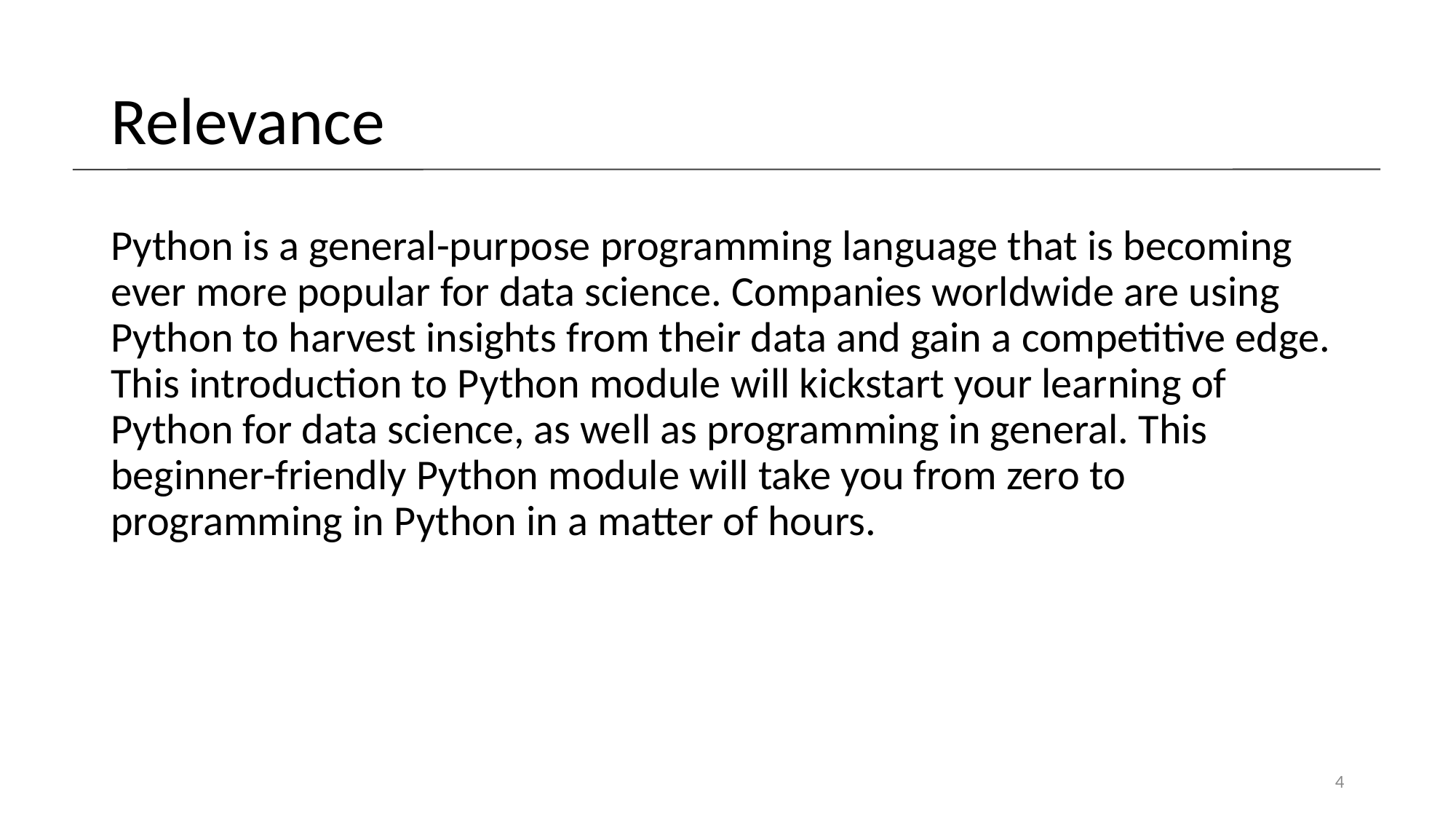

# Relevance
Python is a general-purpose programming language that is becoming ever more popular for data science. Companies worldwide are using Python to harvest insights from their data and gain a competitive edge. This introduction to Python module will kickstart your learning of Python for data science, as well as programming in general. This beginner-friendly Python module will take you from zero to programming in Python in a matter of hours.
4